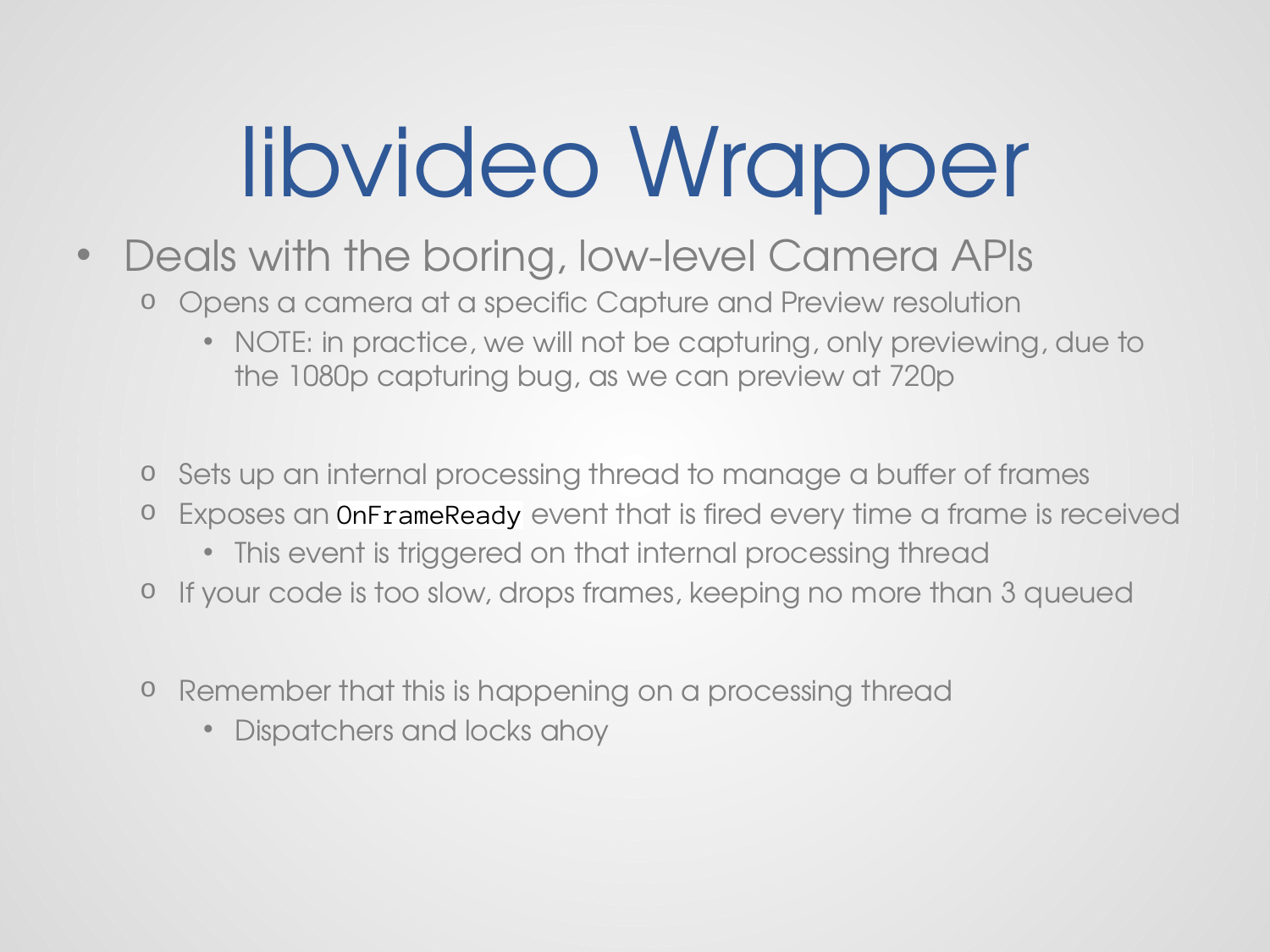

# libvideo Wrapper
Deals with the boring, low-level Camera APIs
Opens a camera at a specific Capture and Preview resolution
NOTE: in practice, we will not be capturing, only previewing, due to the 1080p capturing bug, as we can preview at 720p

Sets up an internal processing thread to manage a buffer of frames
Exposes an OnFrameReady event that is fired every time a frame is received
This event is triggered on that internal processing thread
If your code is too slow, drops frames, keeping no more than 3 queued

Remember that this is happening on a processing thread
Dispatchers and locks ahoy